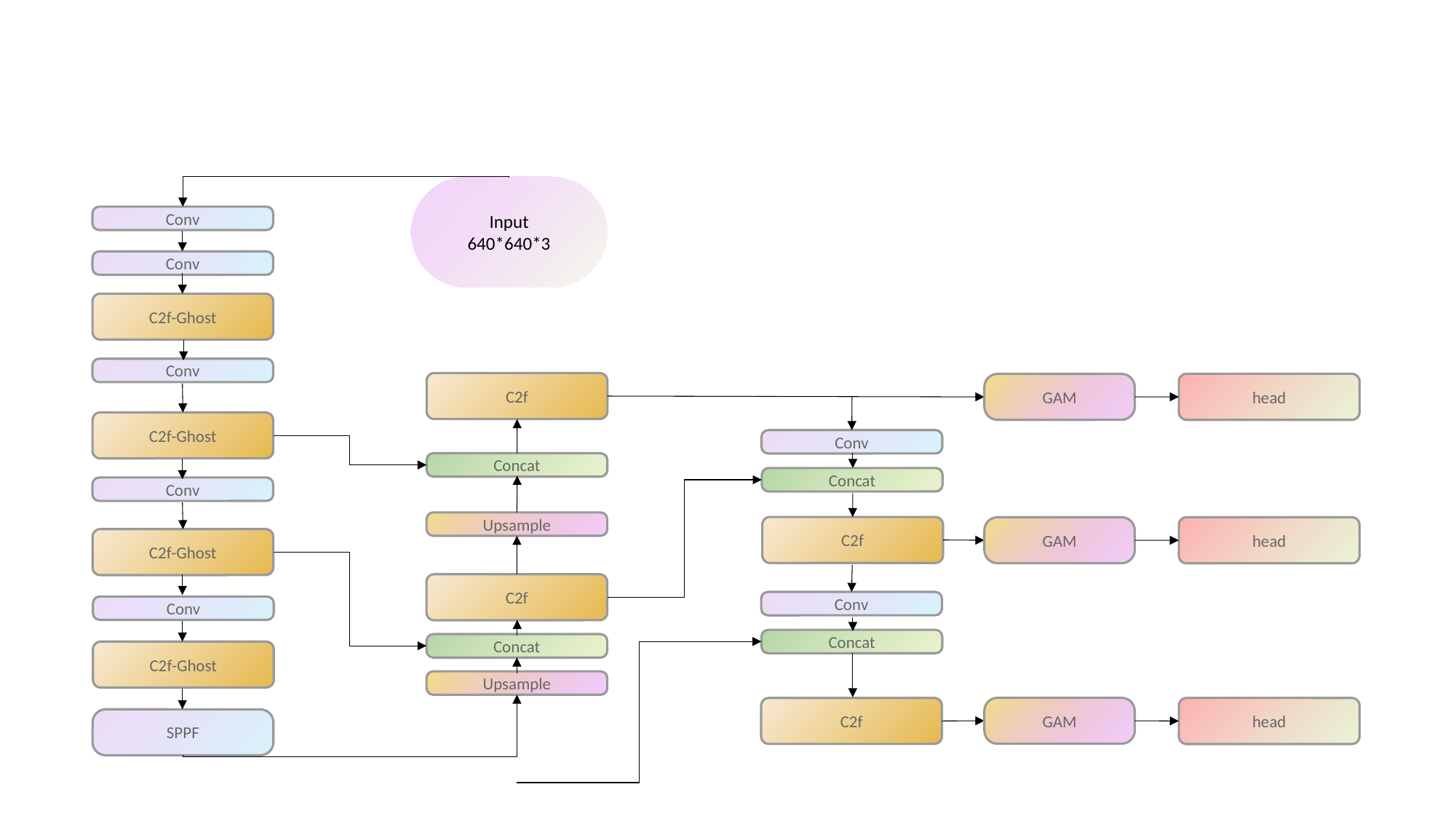

Input
640*640*3
Conv
Conv
C2f-Ghost
Conv
C2f
head
GAM
C2f-Ghost
Conv
Concat
Concat
Conv
Upsample
C2f
GAM
head
C2f-Ghost
C2f
Conv
Conv
Concat
Concat
C2f-Ghost
Upsample
GAM
C2f
head
SPPF